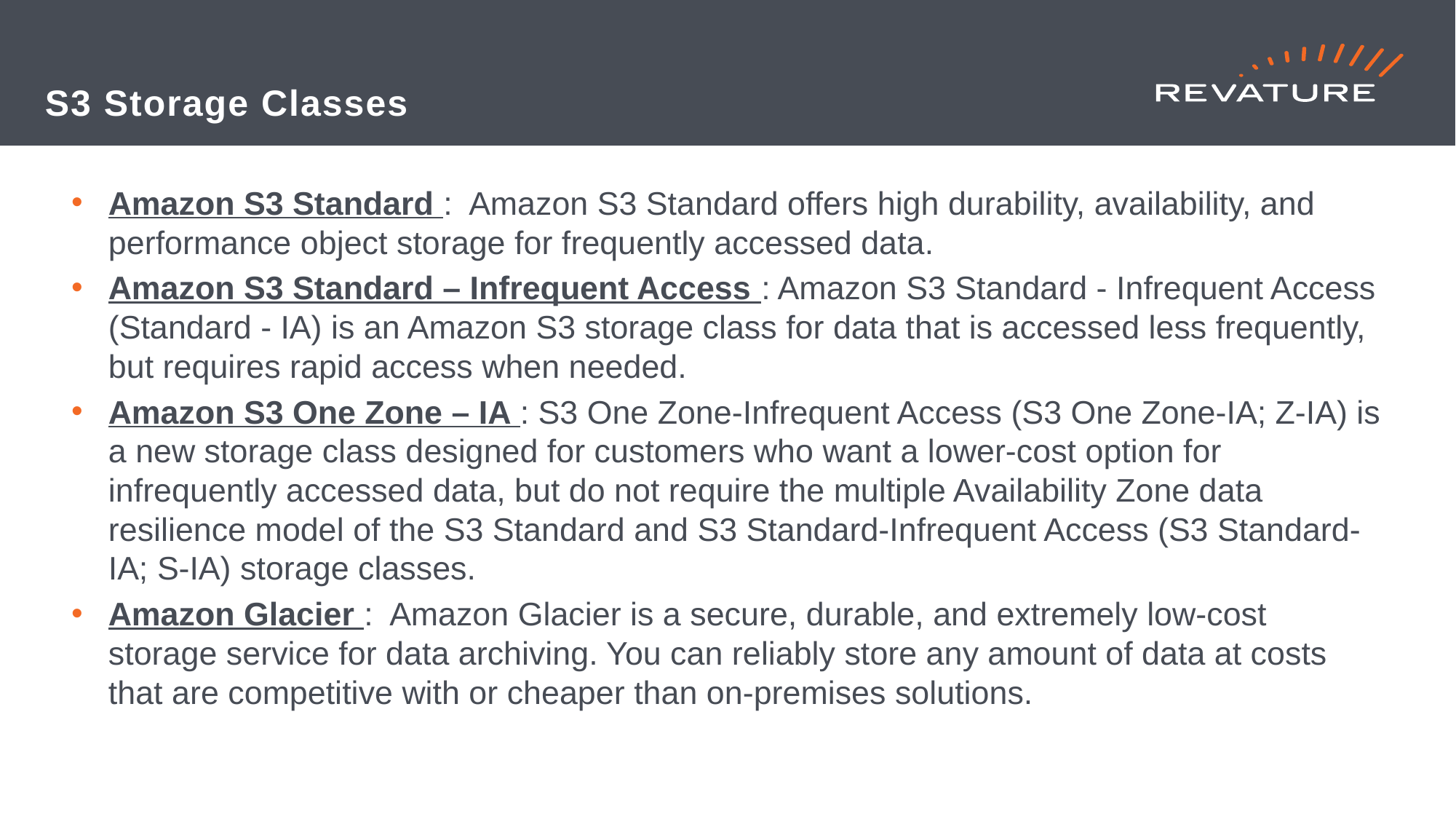

# S3 Storage Classes
Amazon S3 Standard :  Amazon S3 Standard offers high durability, availability, and performance object storage for frequently accessed data.
Amazon S3 Standard – Infrequent Access : Amazon S3 Standard - Infrequent Access (Standard - IA) is an Amazon S3 storage class for data that is accessed less frequently, but requires rapid access when needed.
Amazon S3 One Zone – IA : S3 One Zone-Infrequent Access (S3 One Zone-IA; Z-IA) is a new storage class designed for customers who want a lower-cost option for infrequently accessed data, but do not require the multiple Availability Zone data resilience model of the S3 Standard and S3 Standard-Infrequent Access (S3 Standard-IA; S-IA) storage classes.
Amazon Glacier :  Amazon Glacier is a secure, durable, and extremely low-cost storage service for data archiving. You can reliably store any amount of data at costs that are competitive with or cheaper than on-premises solutions.